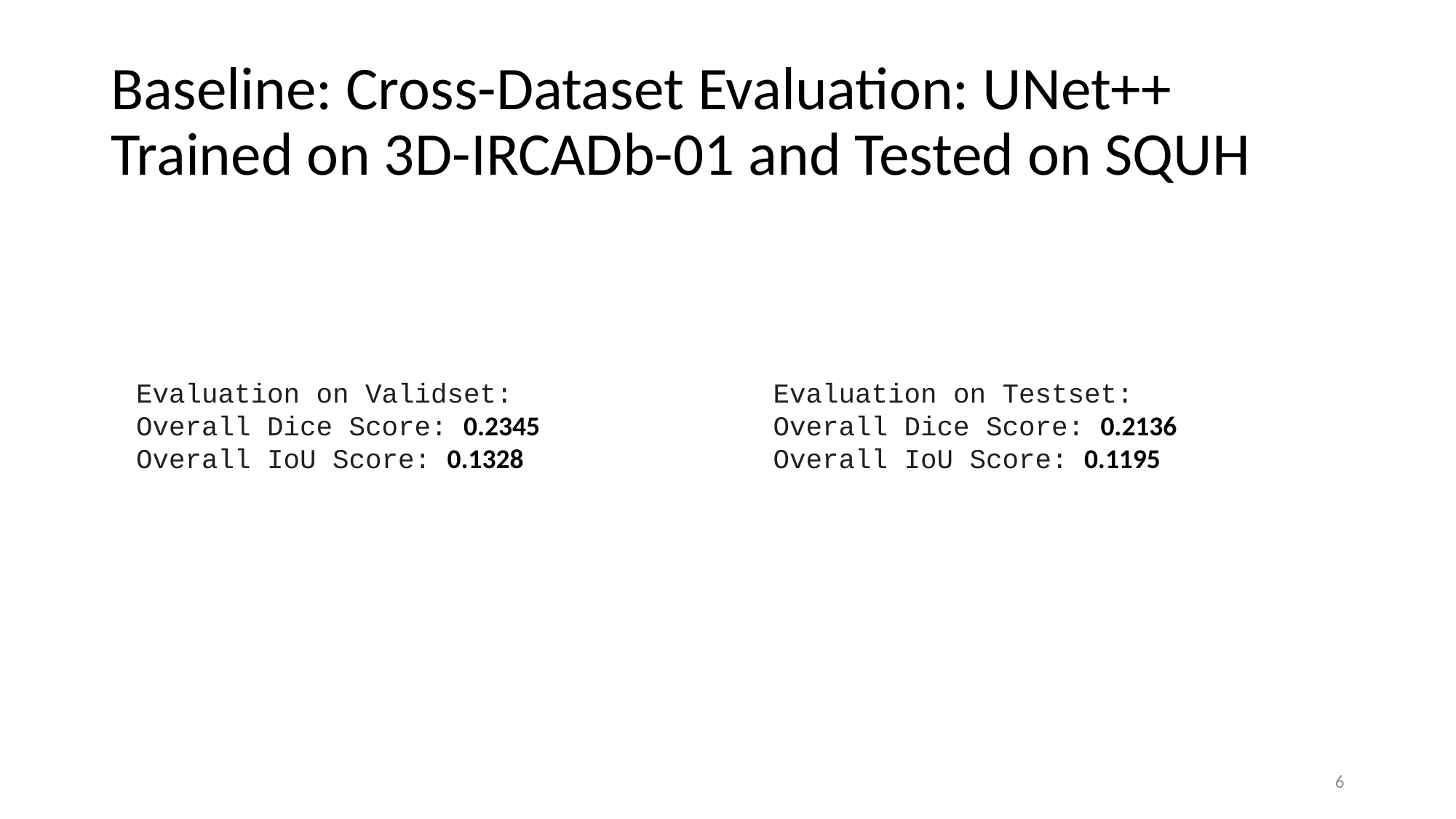

# Baseline: Cross-Dataset Evaluation: UNet++ Trained on 3D-IRCADb-01 and Tested on SQUH
Evaluation on Validset:
Overall Dice Score: 0.2345
Overall IoU Score: 0.1328
Evaluation on Testset:
Overall Dice Score: 0.2136
Overall IoU Score: 0.1195
6